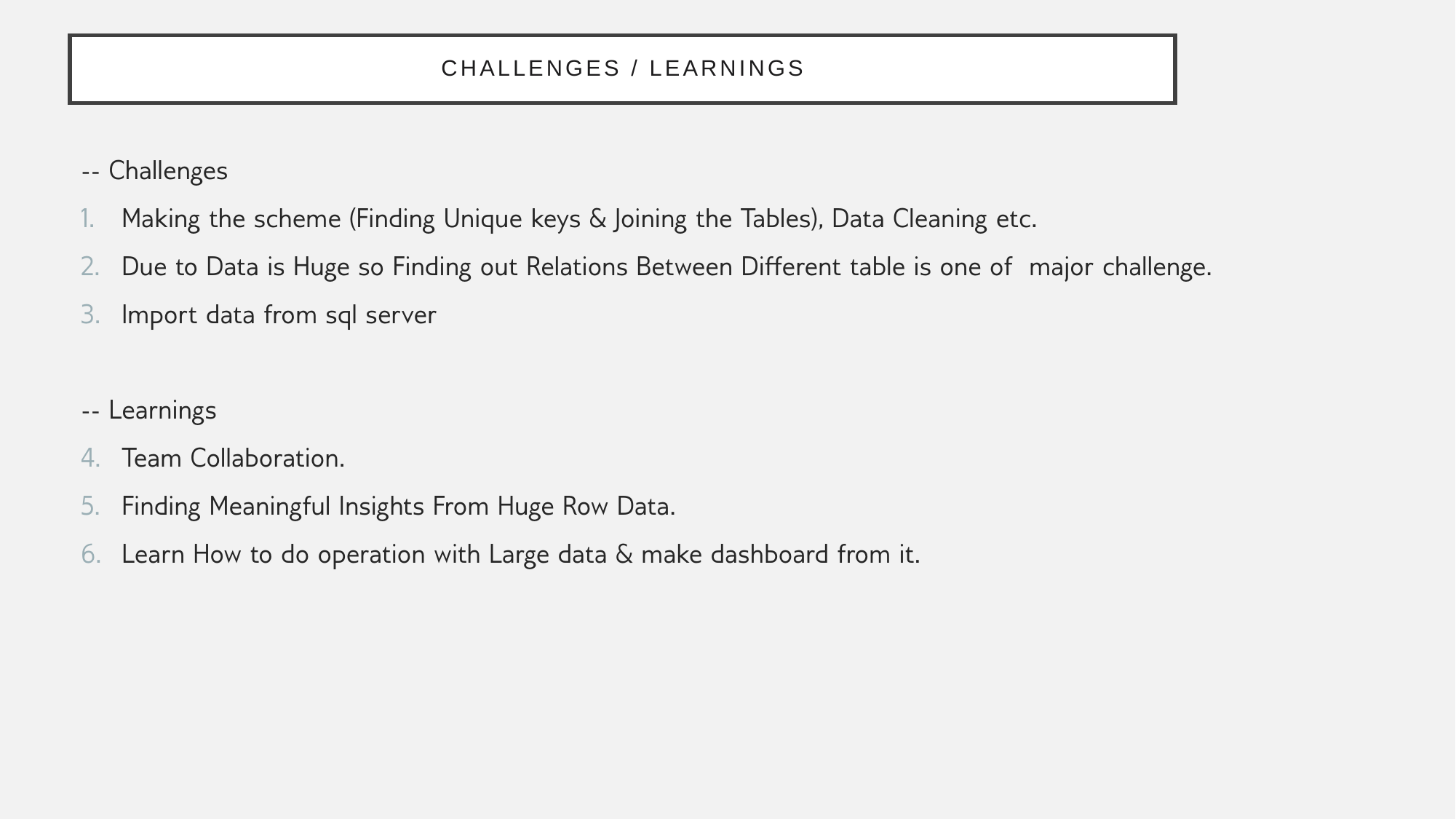

# challenges / Learnings
-- Challenges
Making the scheme (Finding Unique keys & Joining the Tables), Data Cleaning etc.
Due to Data is Huge so Finding out Relations Between Different table is one of  major challenge.
Import data from sql server

-- Learnings
Team Collaboration.
Finding Meaningful Insights From Huge Row Data.
Learn How to do operation with Large data & make dashboard from it.